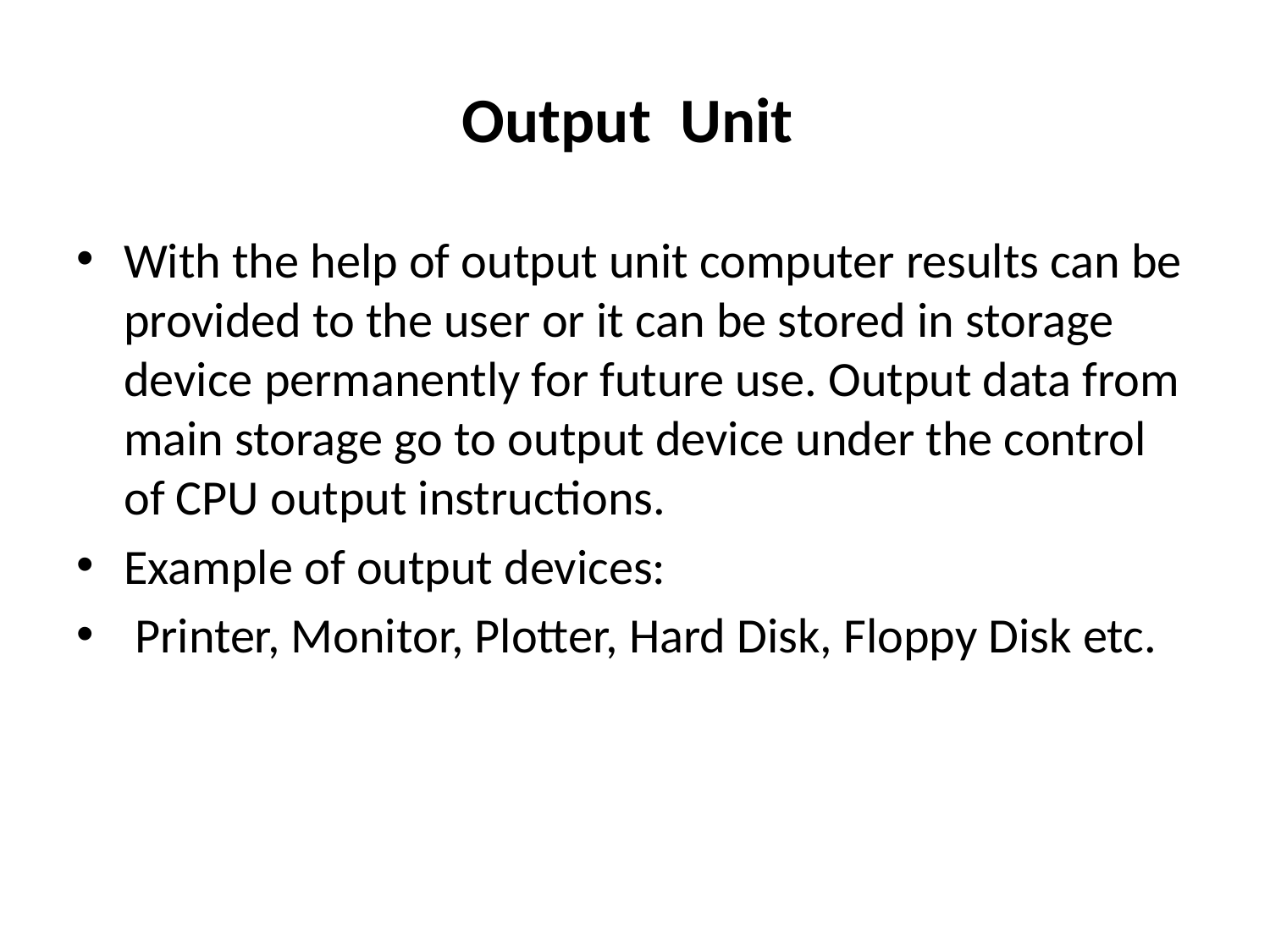

# Output  Unit
With the help of output unit computer results can be provided to the user or it can be stored in storage device permanently for future use. Output data from main storage go to output device under the control of CPU output instructions.
Example of output devices:
 Printer, Monitor, Plotter, Hard Disk, Floppy Disk etc.